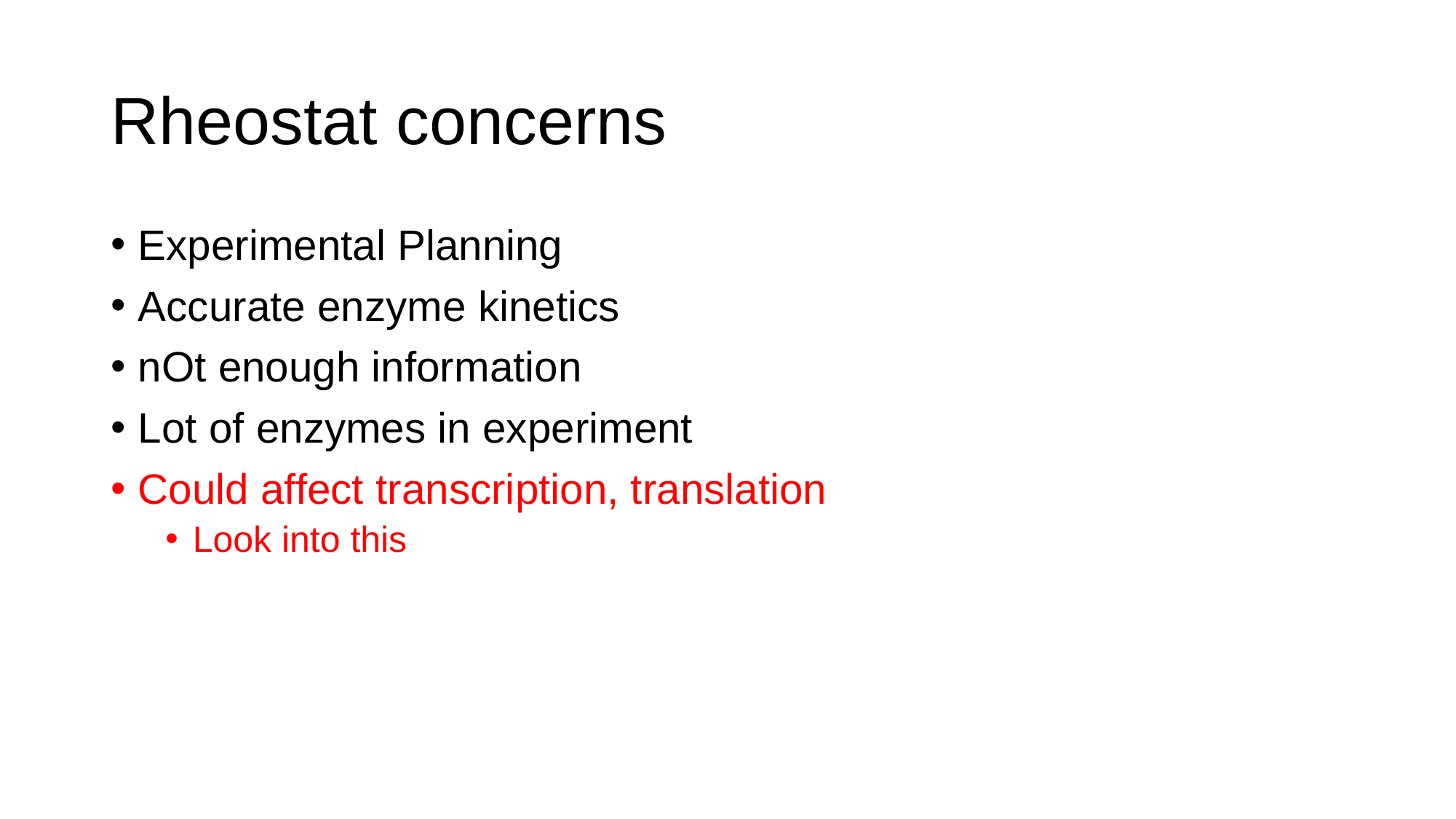

# Rheostat concerns
Experimental Planning
Accurate enzyme kinetics
nOt enough information
Lot of enzymes in experiment
Could affect transcription, translation
Look into this